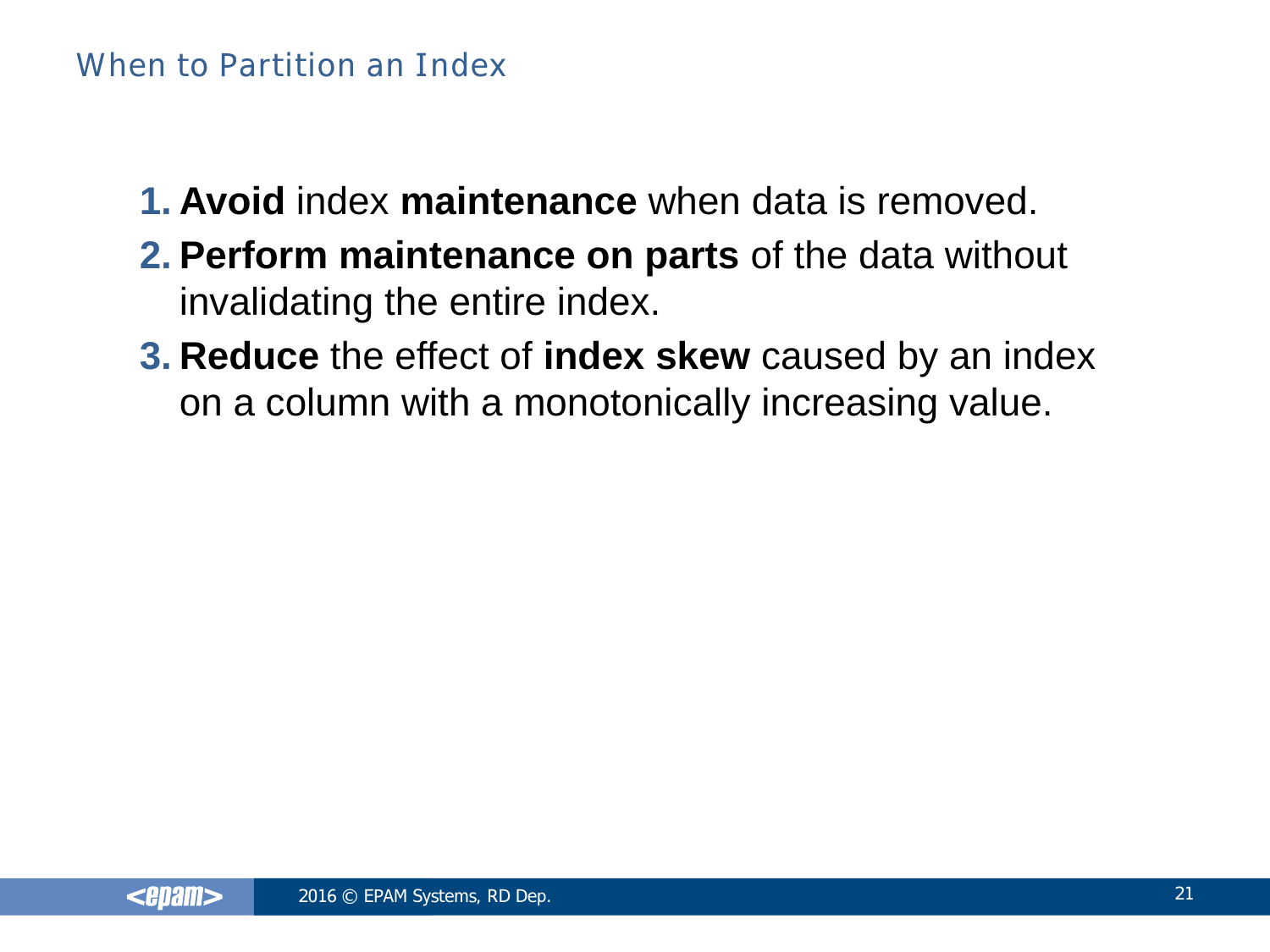

# When to Partition an Index
Avoid index maintenance when data is removed.
Perform maintenance on parts of the data without invalidating the entire index.
Reduce the effect of index skew caused by an index on a column with a monotonically increasing value.
21
2016 © EPAM Systems, RD Dep.